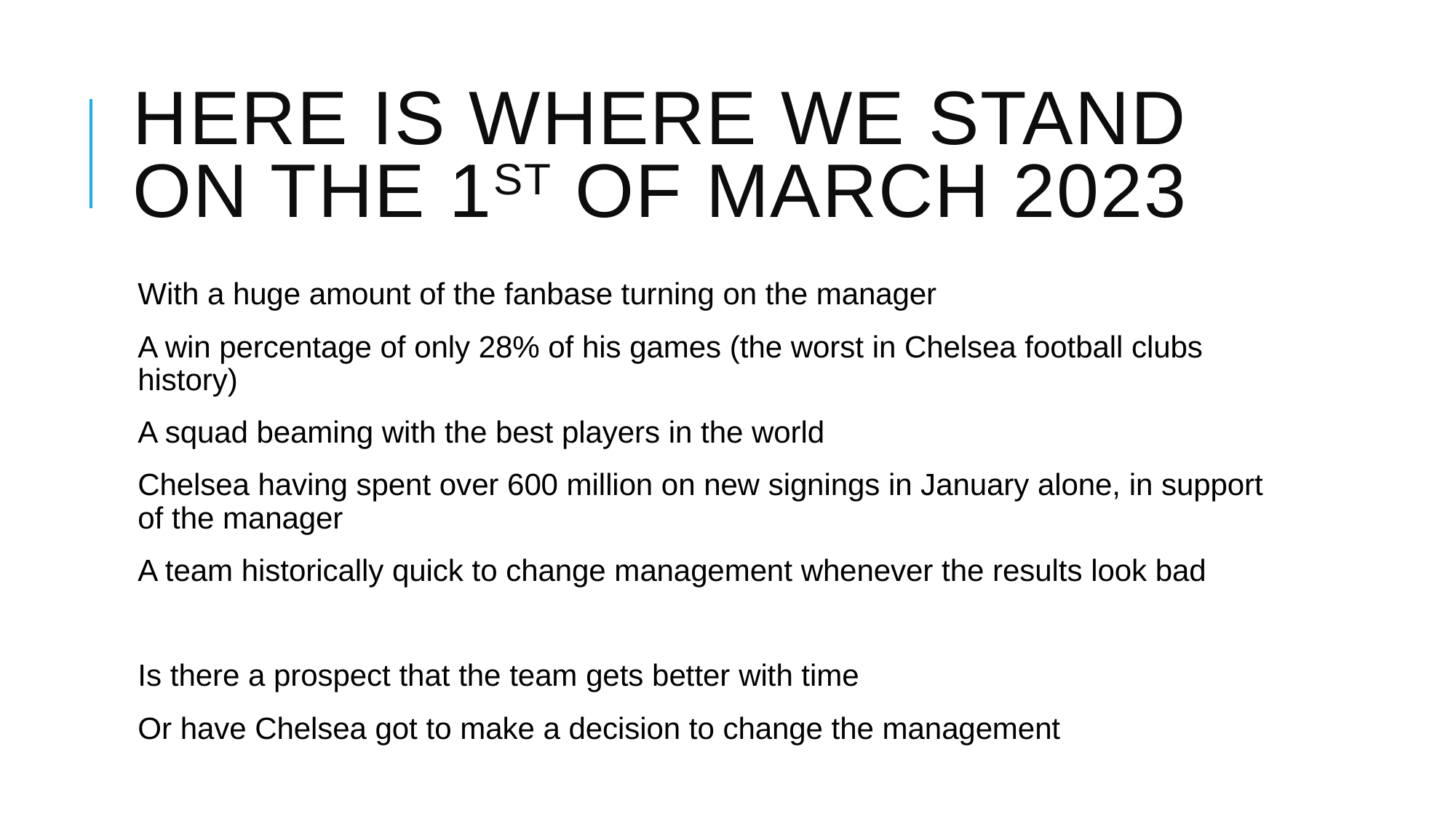

# Here is where we stand on the 1st of march 2023
With a huge amount of the fanbase turning on the manager
A win percentage of only 28% of his games (the worst in Chelsea football clubs history)
A squad beaming with the best players in the world
Chelsea having spent over 600 million on new signings in January alone, in support of the manager
A team historically quick to change management whenever the results look bad

Is there a prospect that the team gets better with time
Or have Chelsea got to make a decision to change the management